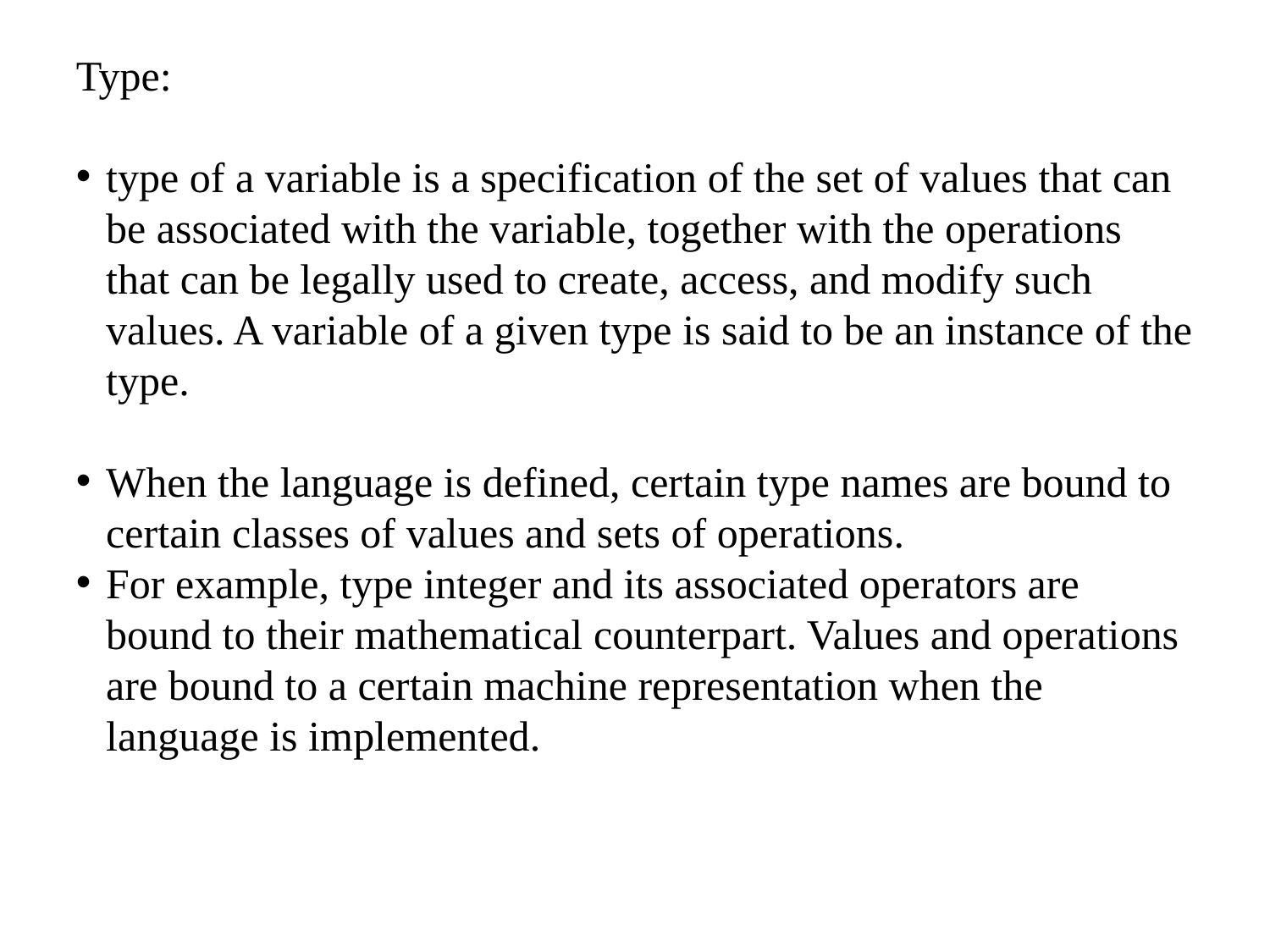

Type:

type of a variable is a specification of the set of values that can be associated with the variable, together with the operations that can be legally used to create, access, and modify such values. A variable of a given type is said to be an instance of the type.

When the language is defined, certain type names are bound to certain classes of values and sets of operations.
For example, type integer and its associated operators are bound to their mathematical counterpart. Values and operations are bound to a certain machine representation when the language is implemented.